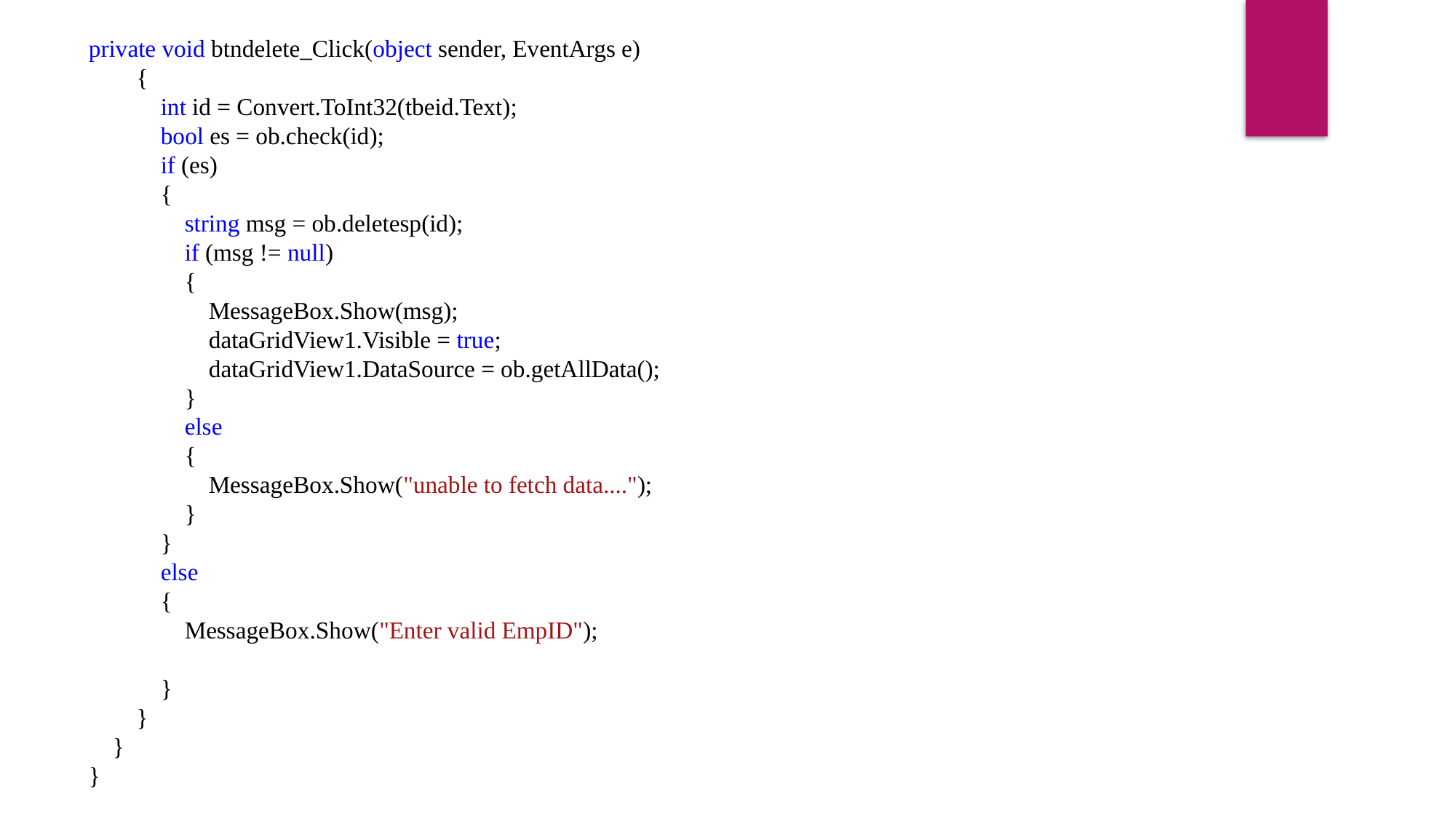

private void btndelete_Click(object sender, EventArgs e)
        {
            int id = Convert.ToInt32(tbeid.Text);
            bool es = ob.check(id);
            if (es)
            {
                string msg = ob.deletesp(id);
                if (msg != null)
                {
                    MessageBox.Show(msg);
                    dataGridView1.Visible = true;
                    dataGridView1.DataSource = ob.getAllData();
                }
                else
                {
                    MessageBox.Show("unable to fetch data....");
                }
            }
            else
            {
                MessageBox.Show("Enter valid EmpID");

            }
        }
    }
}